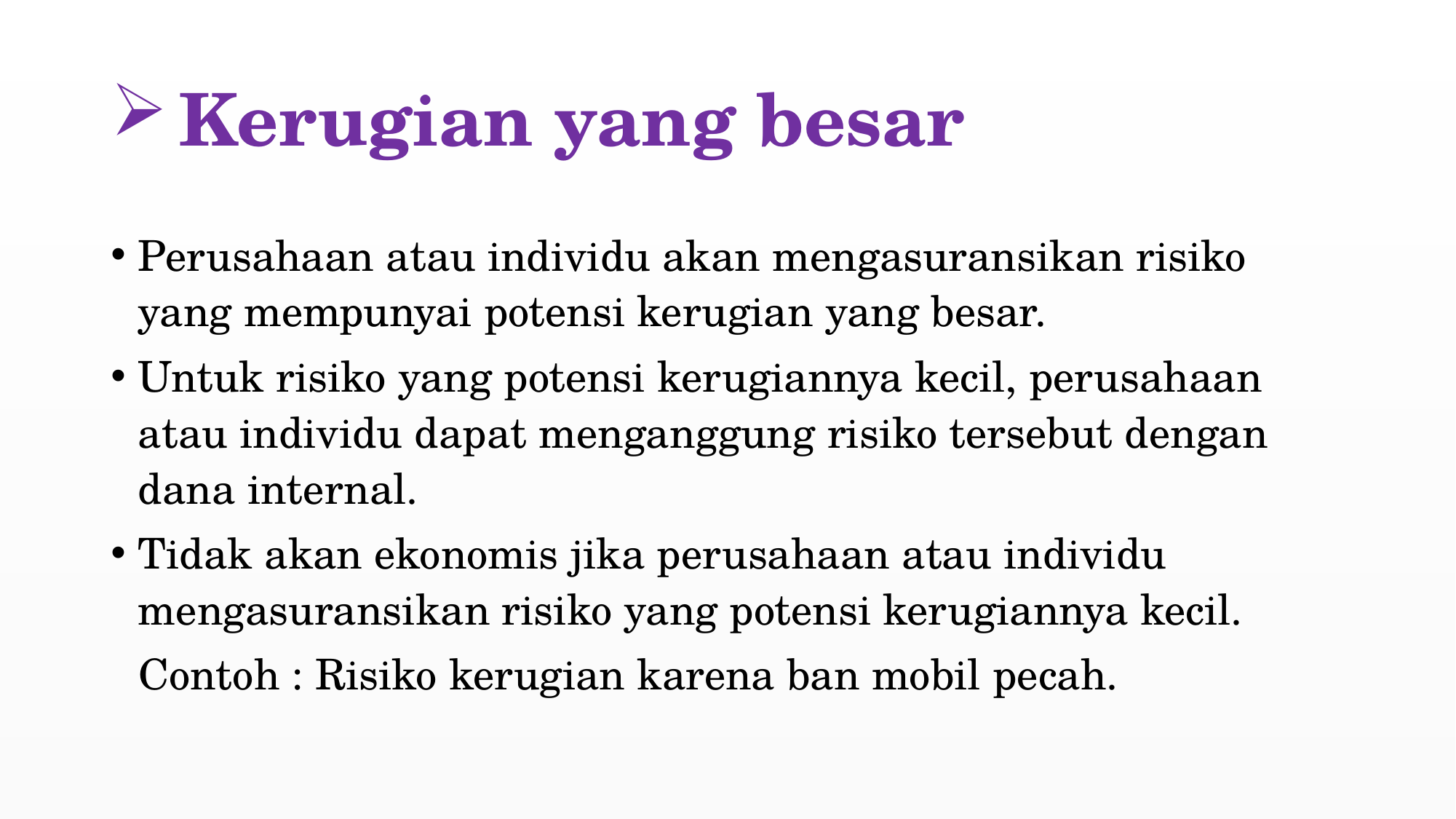

# Kerugian yang besar
Perusahaan atau individu akan mengasuransikan risiko yang mempunyai potensi kerugian yang besar.
Untuk risiko yang potensi kerugiannya kecil, perusahaan atau individu dapat menganggung risiko tersebut dengan dana internal.
Tidak akan ekonomis jika perusahaan atau individu mengasuransikan risiko yang potensi kerugiannya kecil.
Contoh : Risiko kerugian karena ban mobil pecah.